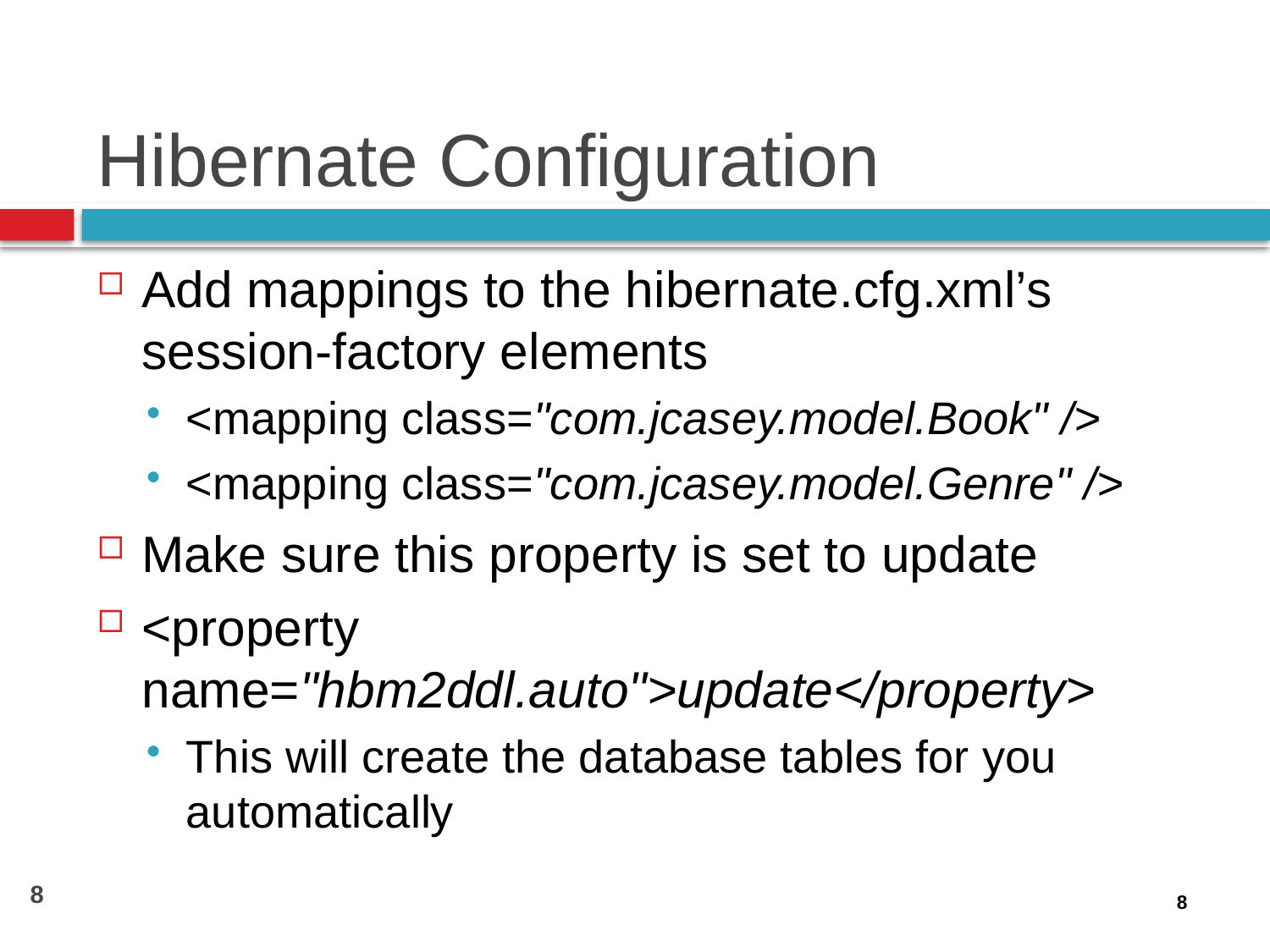

# Hibernate Configuration
Add mappings to the hibernate.cfg.xml’s session-factory elements
<mapping class="com.jcasey.model.Book" />
<mapping class="com.jcasey.model.Genre" />
Make sure this property is set to update
<property name="hbm2ddl.auto">update</property>
This will create the database tables for you automatically
8